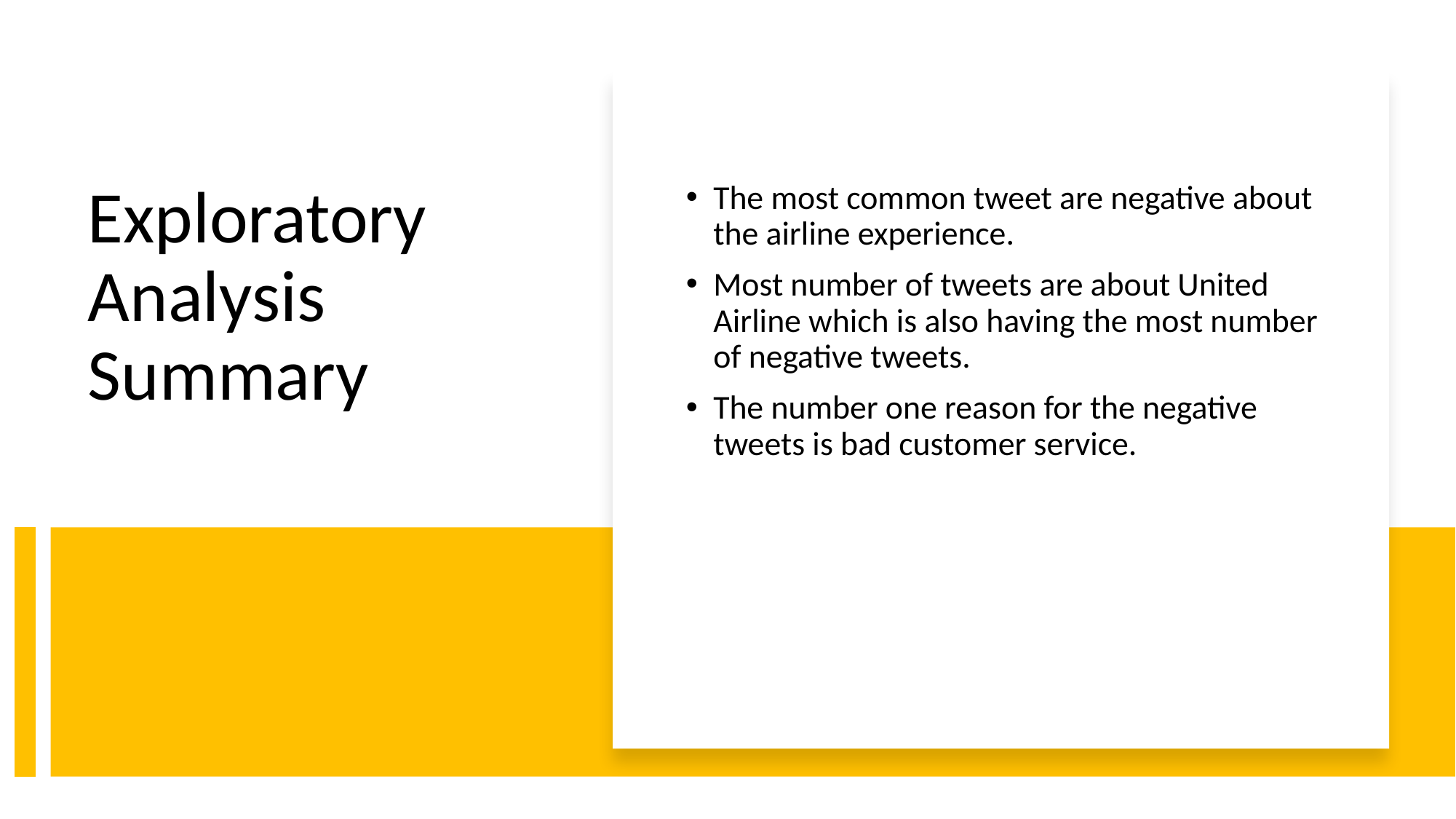

The most common tweet are negative about the airline experience.
Most number of tweets are about United Airline which is also having the most number of negative tweets.
The number one reason for the negative tweets is bad customer service.
# Exploratory Analysis Summary